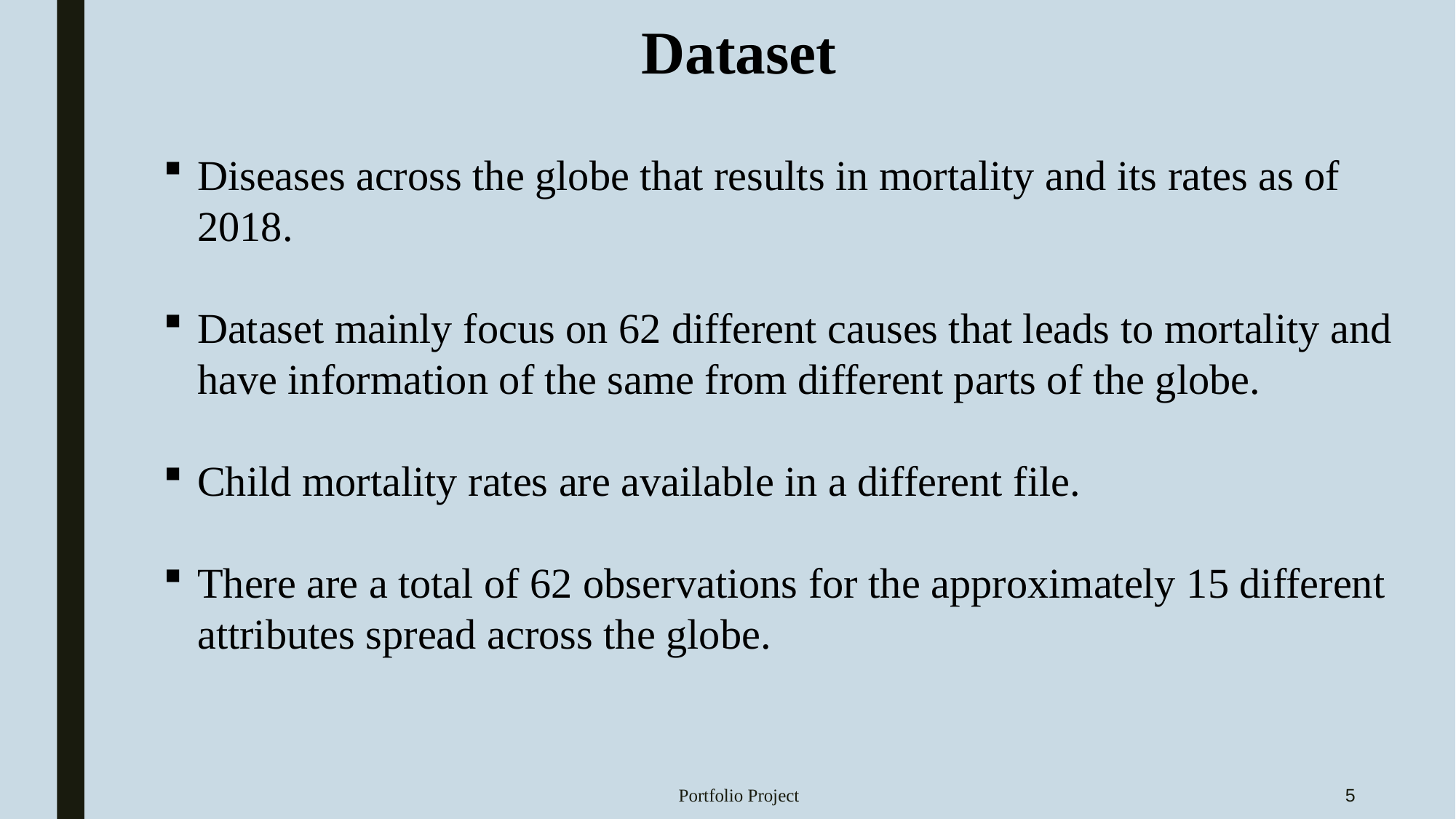

Dataset
Diseases across the globe that results in mortality and its rates as of 2018.

Dataset mainly focus on 62 different causes that leads to mortality and have information of the same from different parts of the globe.

Child mortality rates are available in a different file.

There are a total of 62 observations for the approximately 15 different attributes spread across the globe.
Portfolio Project
5